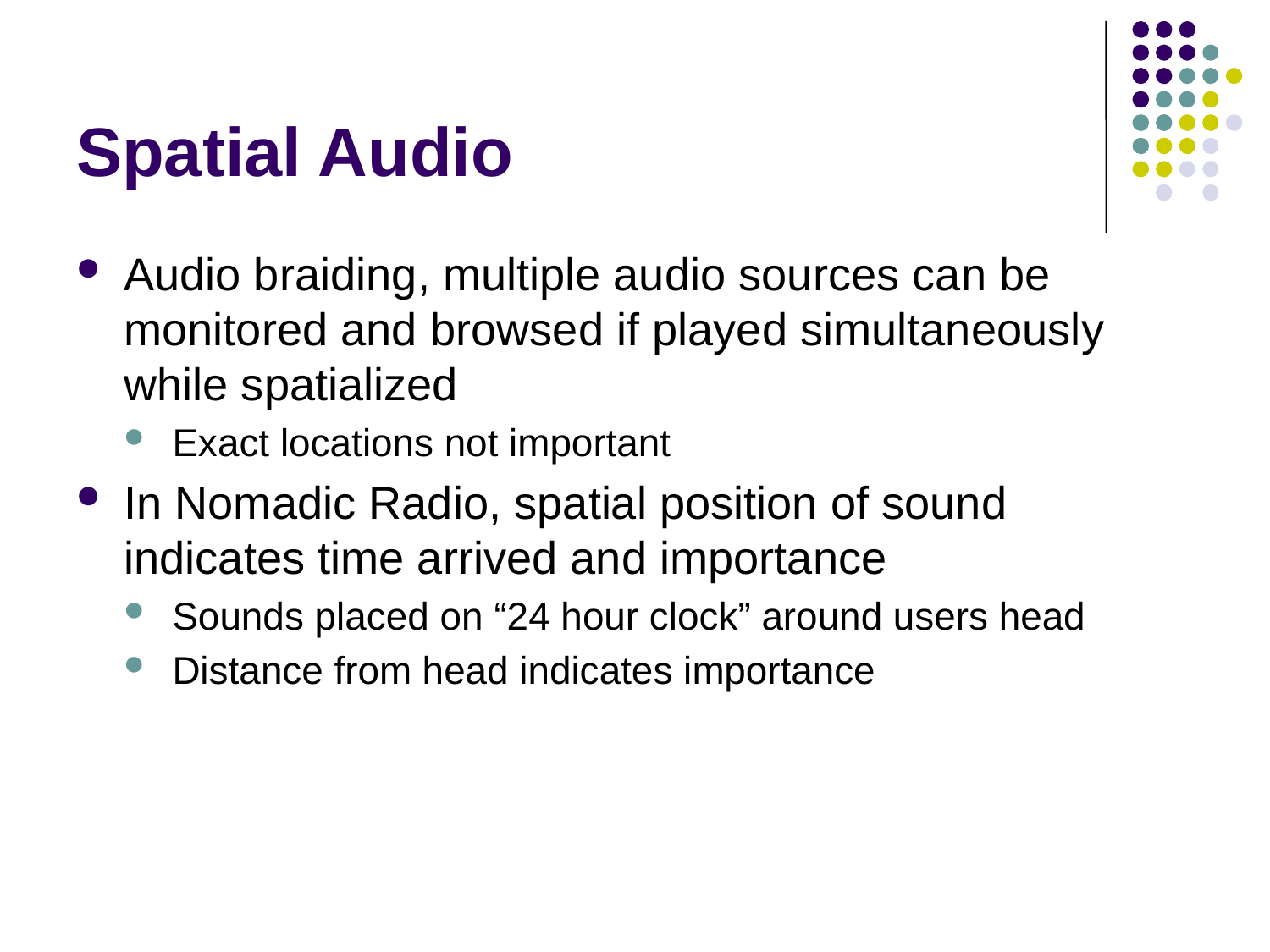

# Spatial Audio
Audio braiding, multiple audio sources can be monitored and browsed if played simultaneously while spatialized
Exact locations not important
In Nomadic Radio, spatial position of sound indicates time arrived and importance
Sounds placed on “24 hour clock” around users head
Distance from head indicates importance